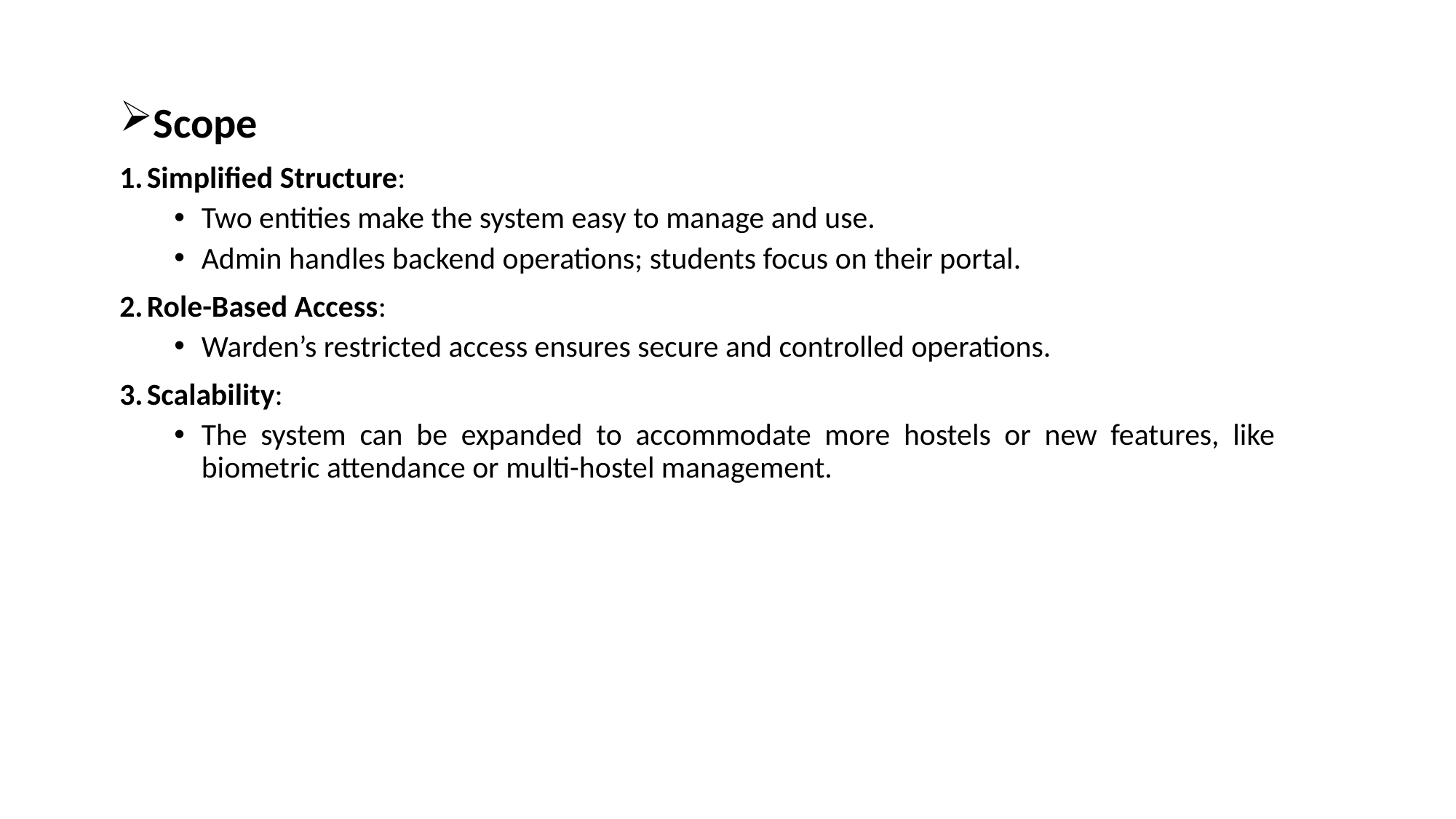

Scope
Simplified Structure:
Two entities make the system easy to manage and use.
Admin handles backend operations; students focus on their portal.
Role-Based Access:
Warden’s restricted access ensures secure and controlled operations.
Scalability:
The system can be expanded to accommodate more hostels or new features, like biometric attendance or multi-hostel management.